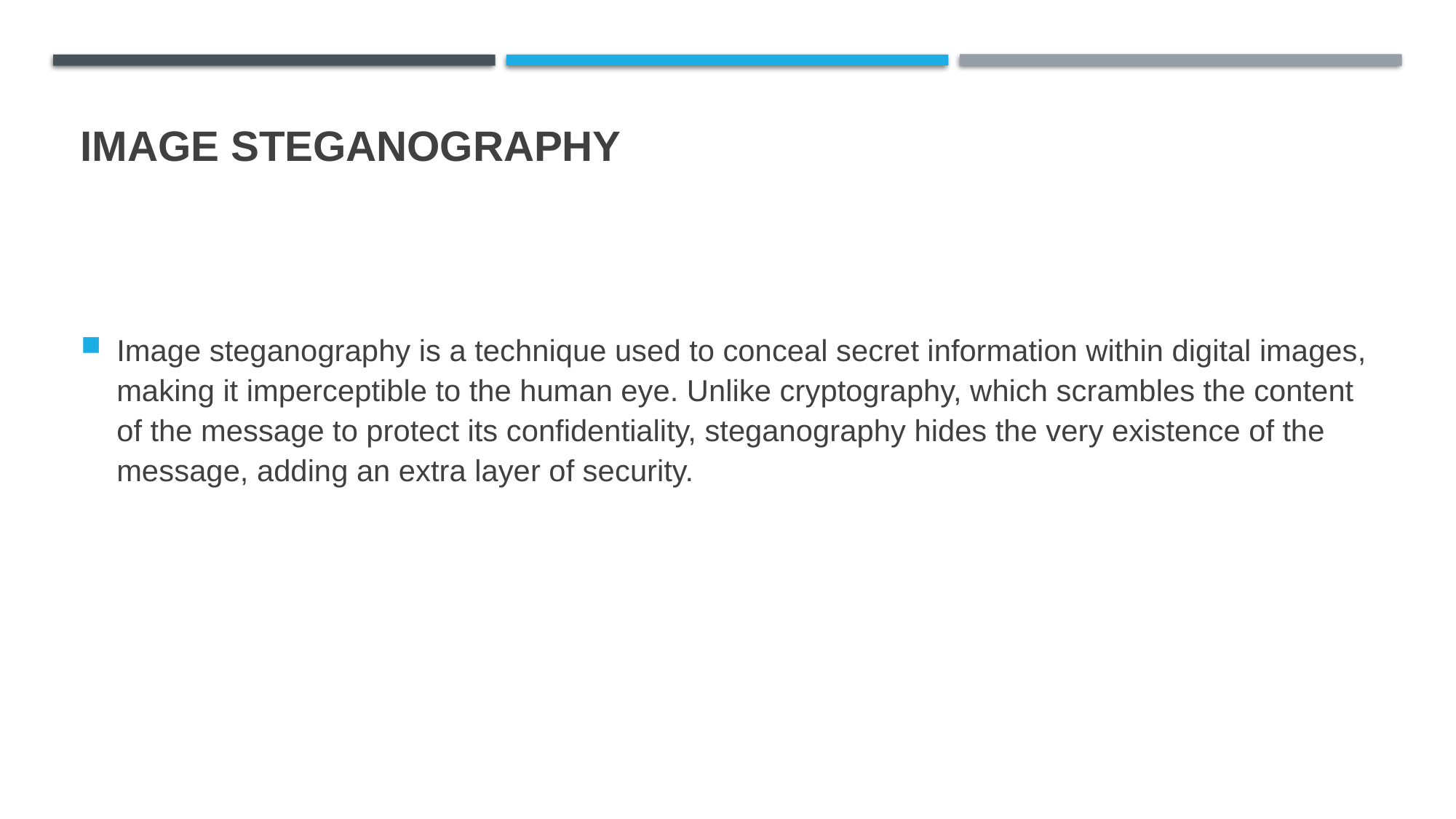

# Image steganography
Image steganography is a technique used to conceal secret information within digital images, making it imperceptible to the human eye. Unlike cryptography, which scrambles the content of the message to protect its confidentiality, steganography hides the very existence of the message, adding an extra layer of security.